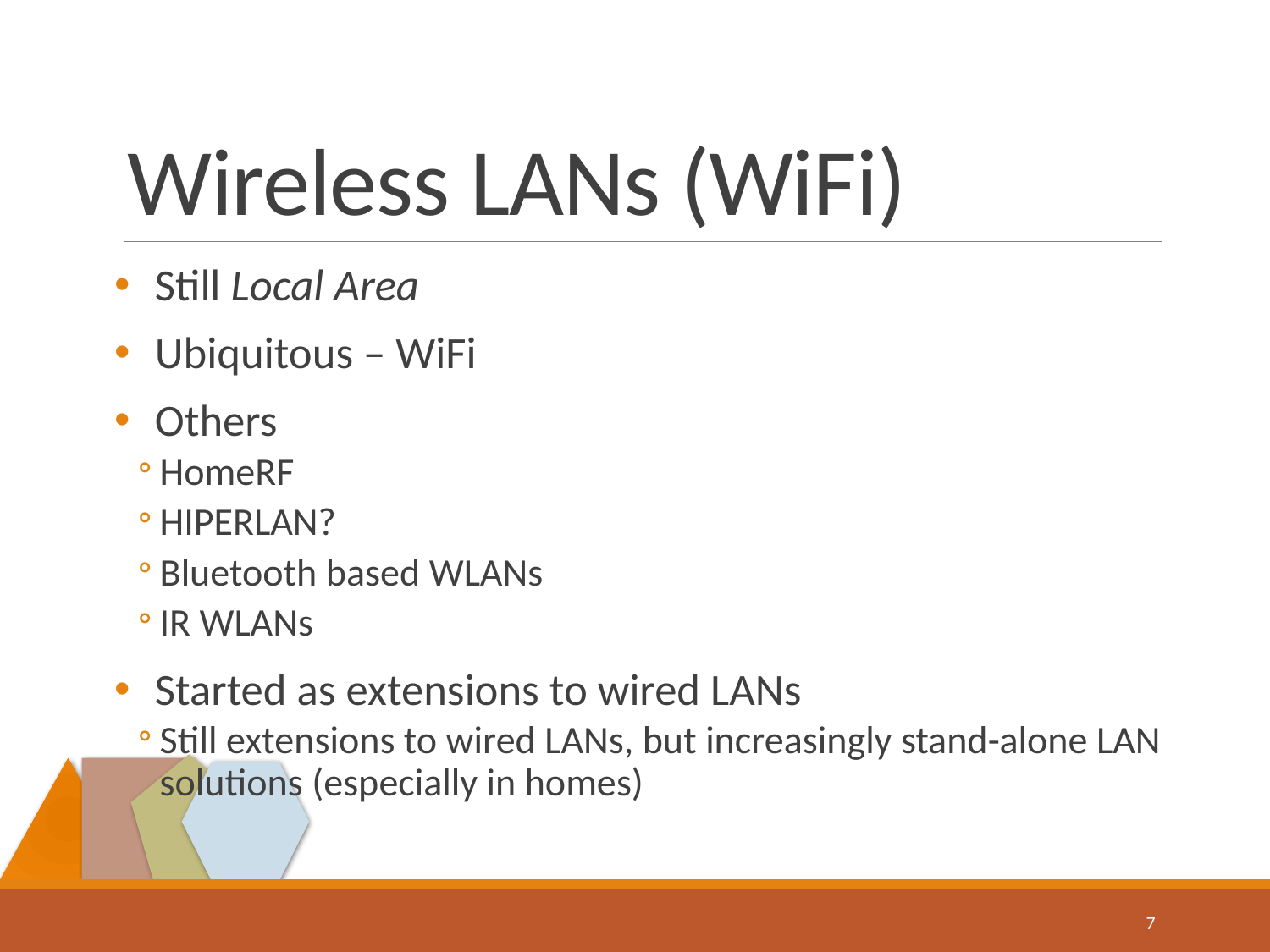

# Wireless LANs (WiFi)
Still Local Area
Ubiquitous – WiFi
Others
HomeRF
HIPERLAN?
Bluetooth based WLANs
IR WLANs
Started as extensions to wired LANs
Still extensions to wired LANs, but increasingly stand-alone LAN solutions (especially in homes)
7